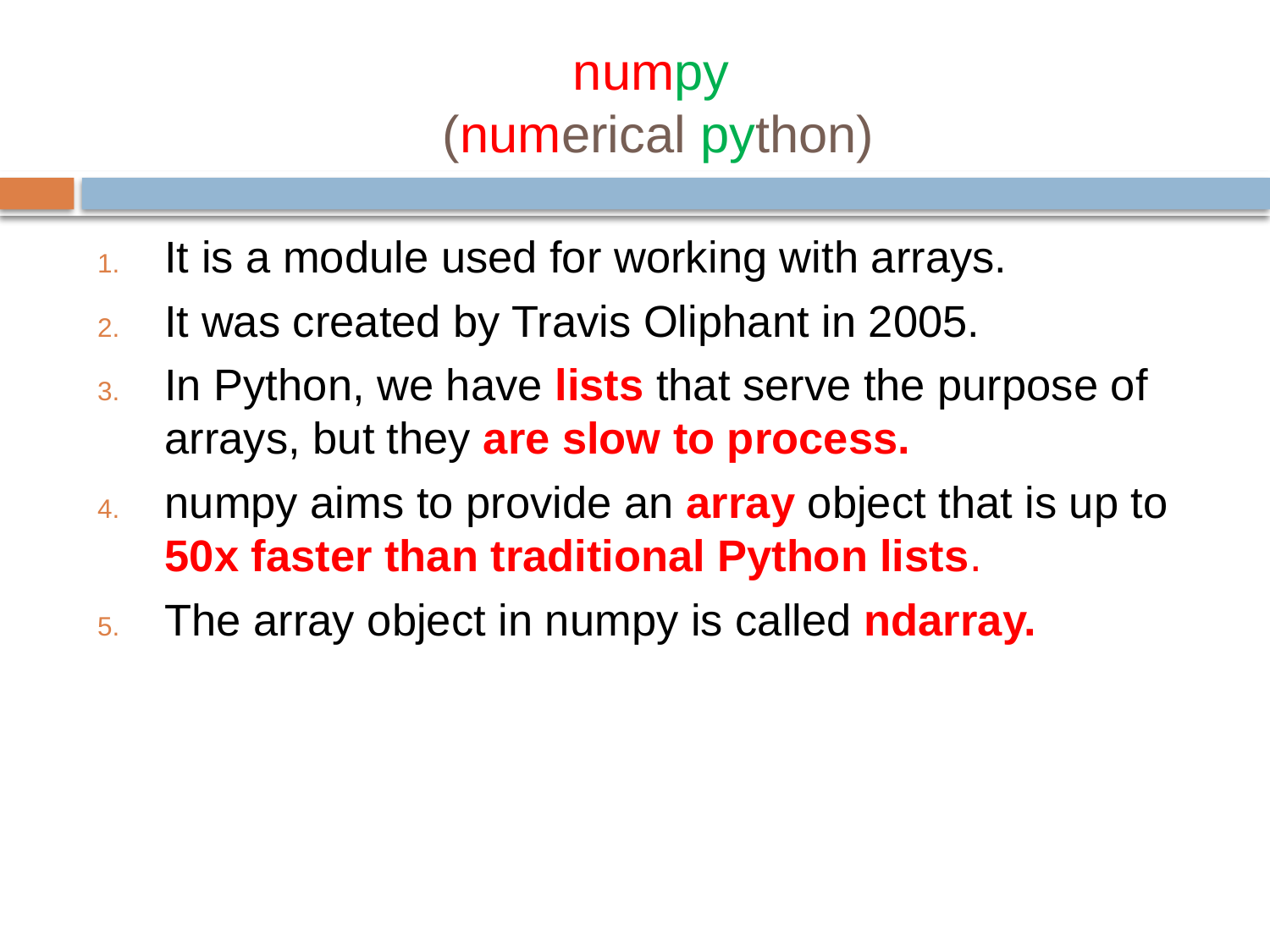

# numpy (numerical python)
It is a module used for working with arrays.
It was created by Travis Oliphant in 2005.
In Python, we have lists that serve the purpose of arrays, but they are slow to process.
numpy aims to provide an array object that is up to 50x faster than traditional Python lists.
The array object in numpy is called ndarray.